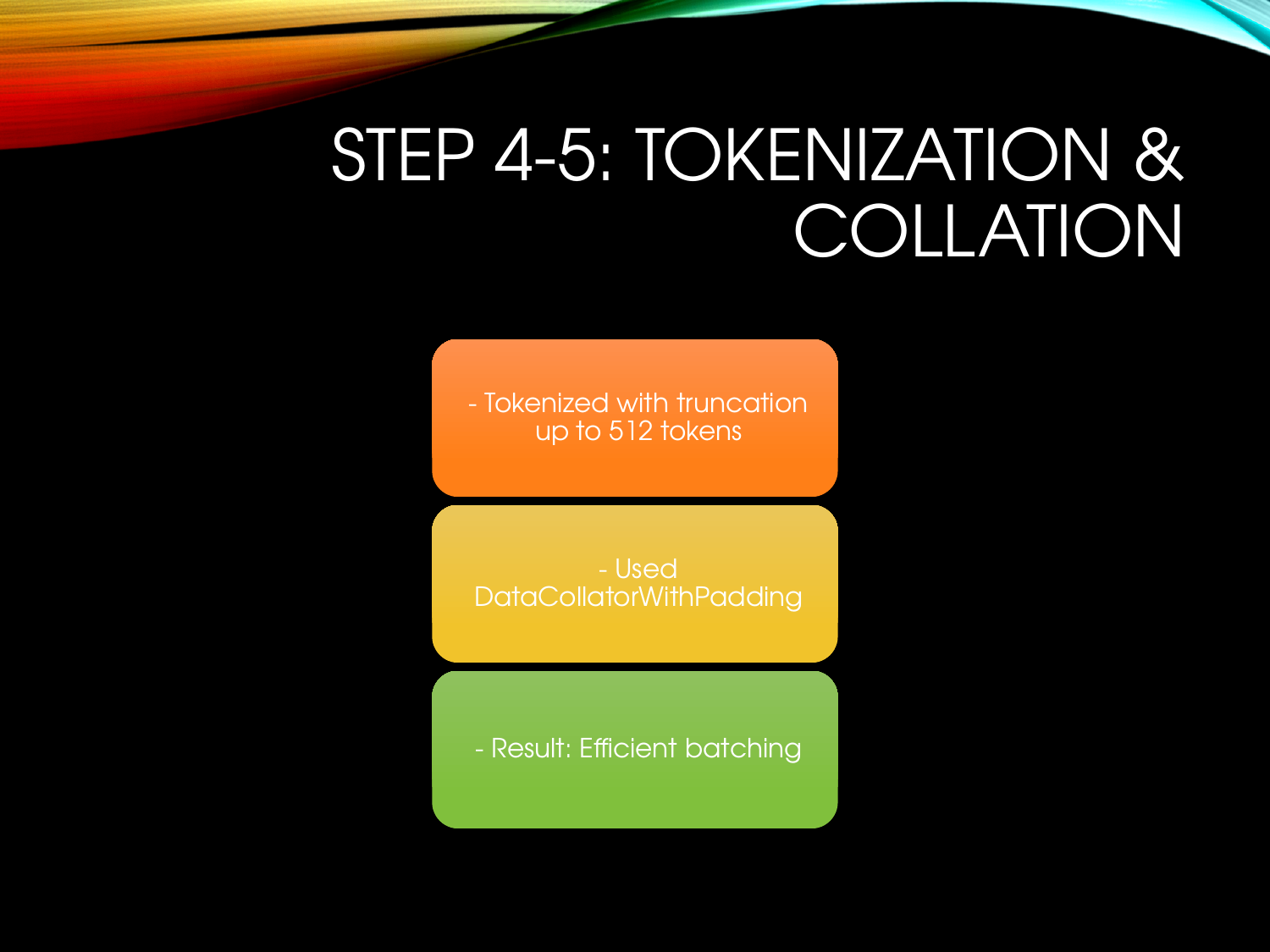

# Step 4-5: Tokenization & Collation
- Tokenized with truncation up to 512 tokens
- Used DataCollatorWithPadding
- Result: Efficient batching